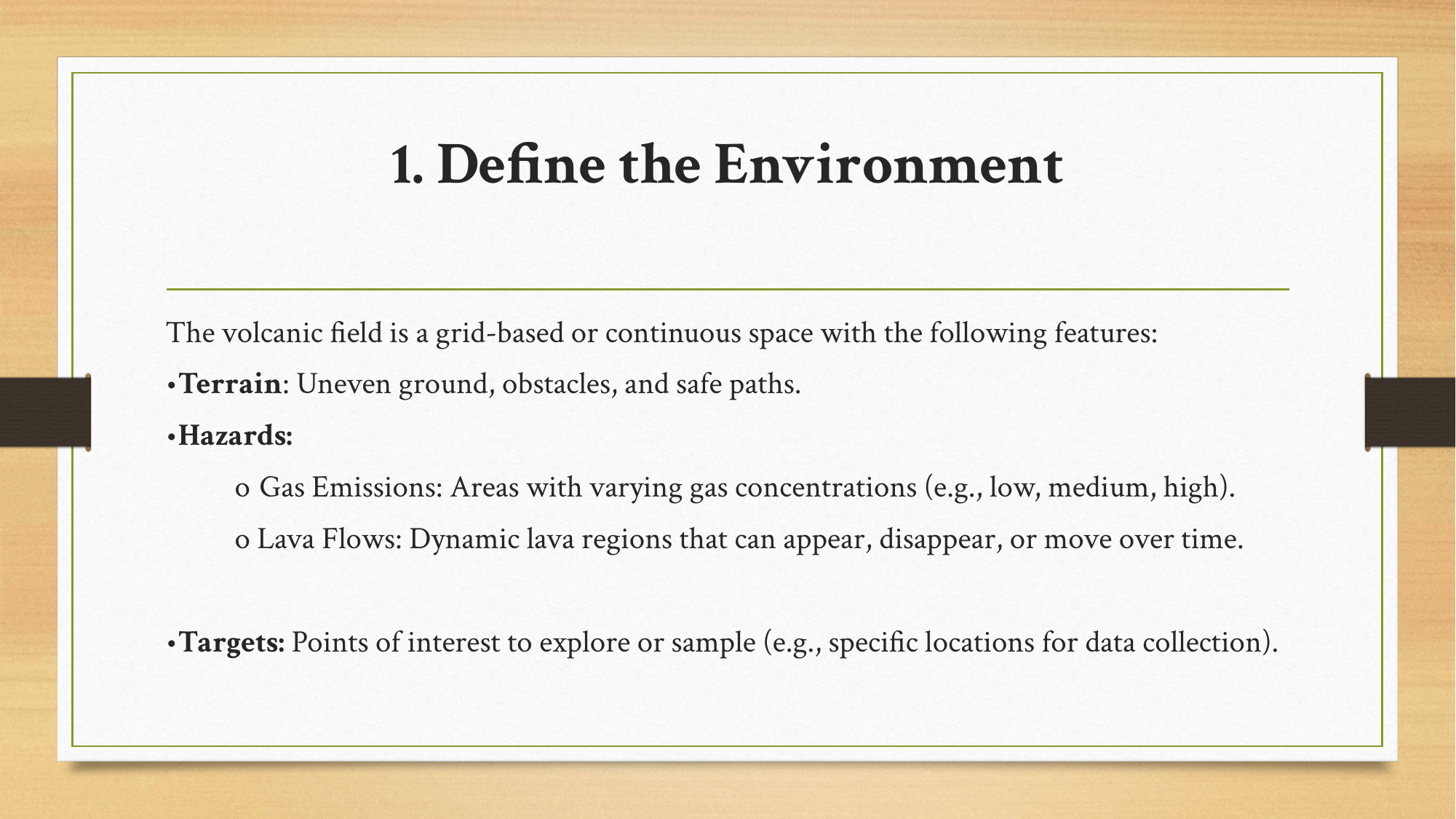

# 1. Define the Environment
The volcanic field is a grid-based or continuous space with the following features:
•Terrain: Uneven ground, obstacles, and safe paths.
•Hazards:
          o	Gas Emissions: Areas with varying gas concentrations (e.g., low, medium, high).
          o Lava Flows: Dynamic lava regions that can appear, disappear, or move over time.

•Targets: Points of interest to explore or sample (e.g., specific locations for data collection).